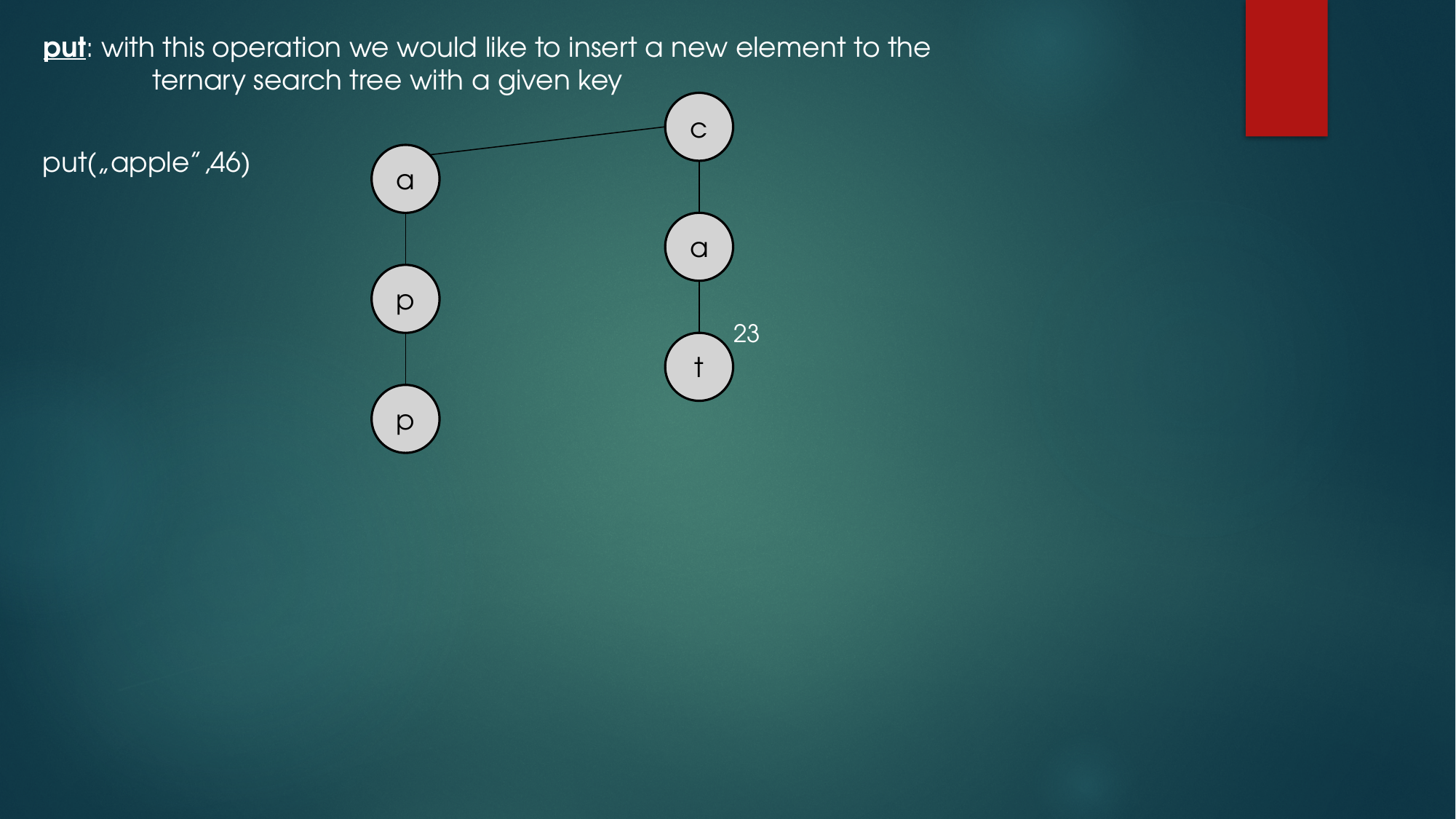

put: with this operation we would like to insert a new element to the
	ternary search tree with a given key
c
put(„apple”,46)
a
a
p
23
t
p